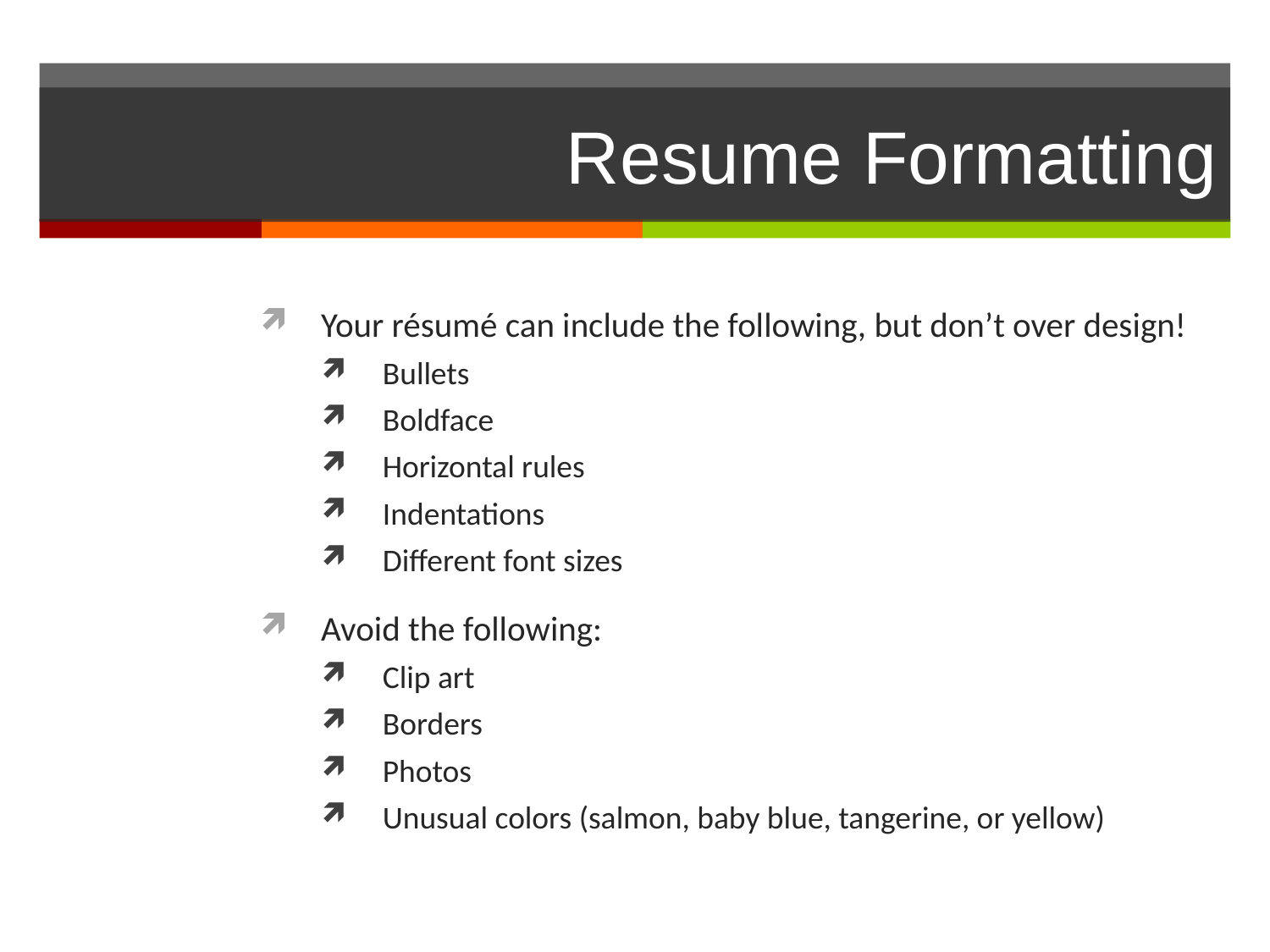

# Resume Formatting
Your résumé can include the following, but don’t over design!
Bullets
Boldface
Horizontal rules
Indentations
Different font sizes
Avoid the following:
Clip art
Borders
Photos
Unusual colors (salmon, baby blue, tangerine, or yellow)